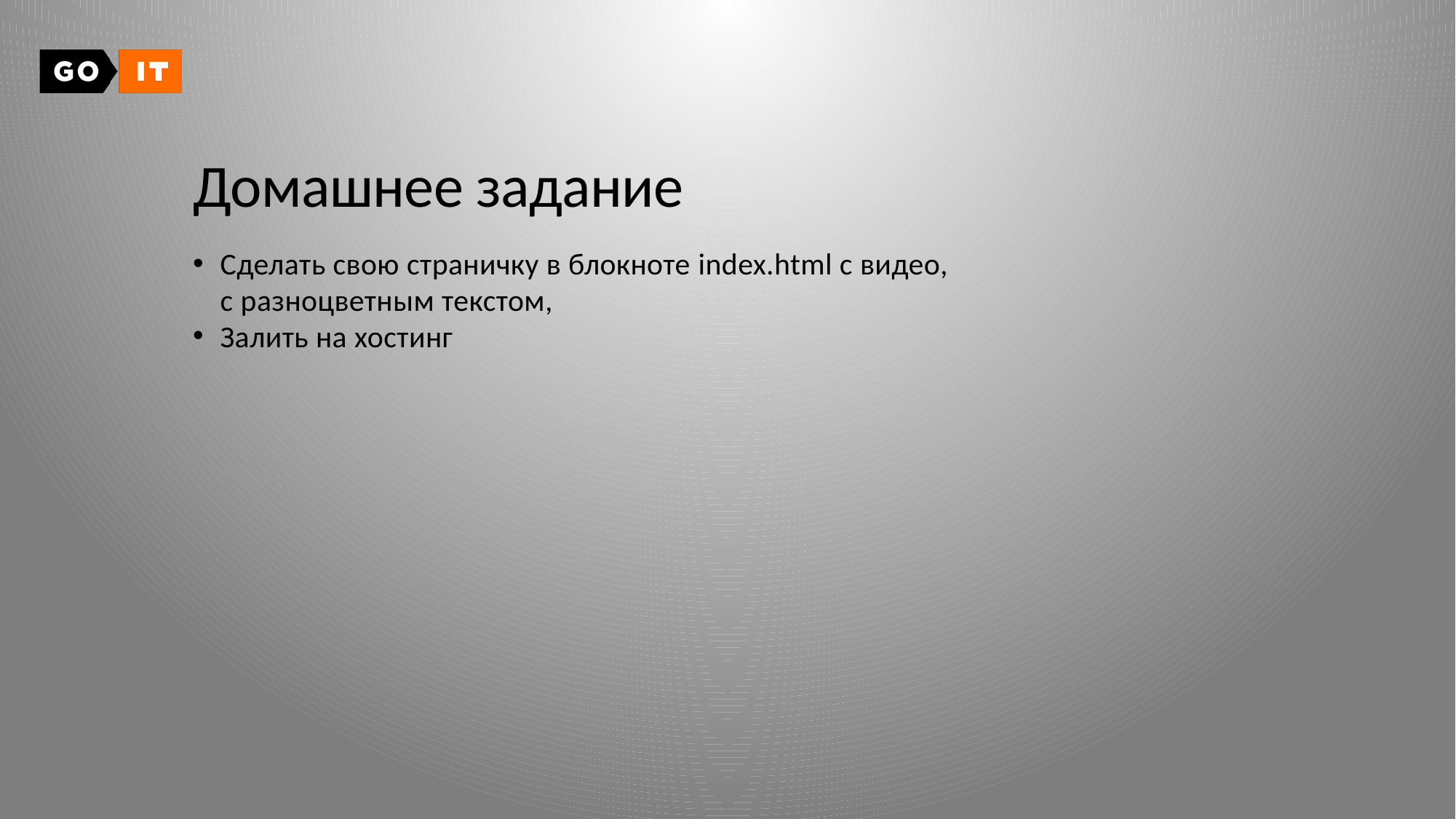

Домашнее задание
Сделать свою страничку в блокноте index.html с видео, с разноцветным текстом,
Залить на хостинг